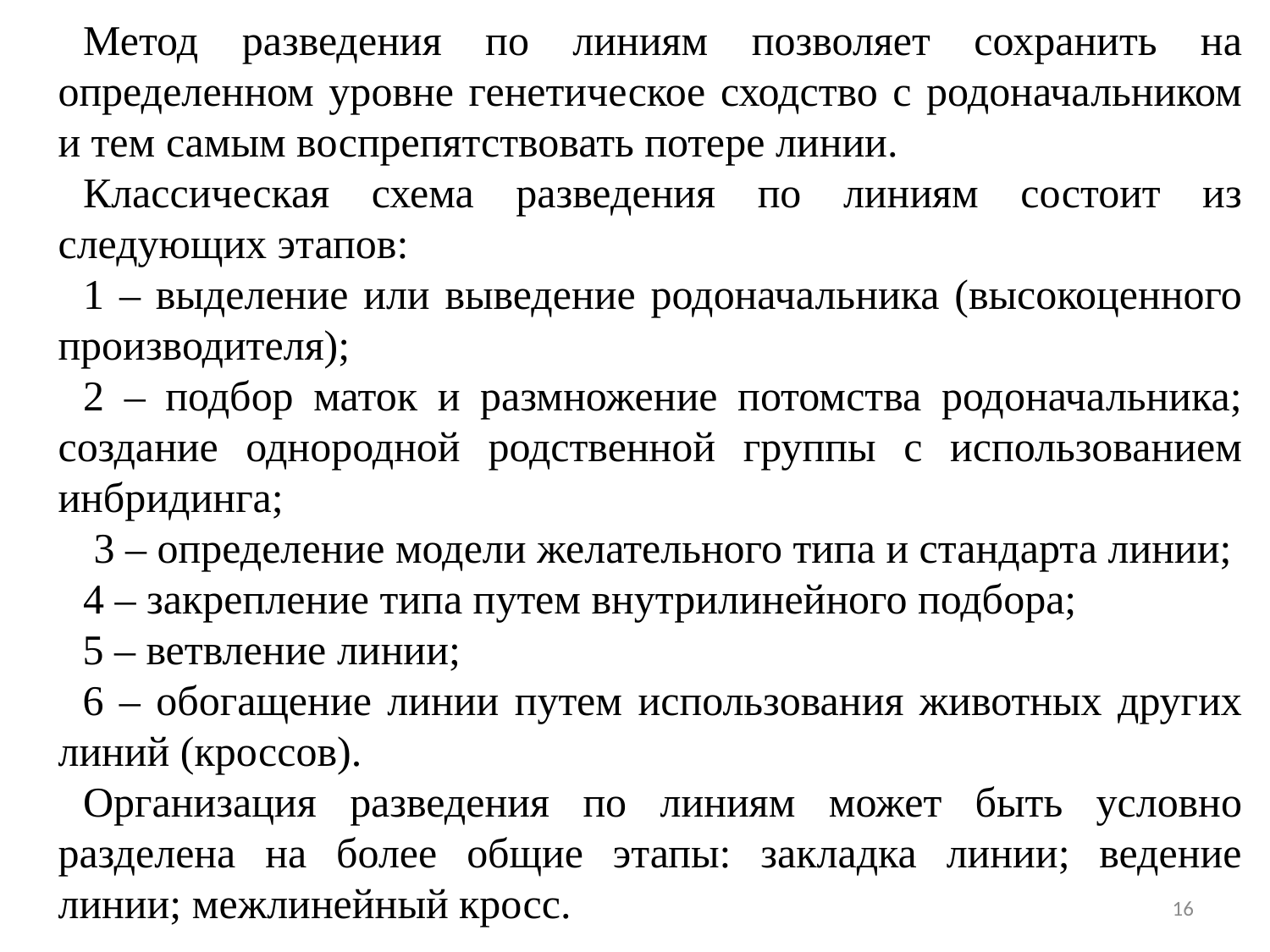

Метод разведения по линиям позволяет сохранить на определенном уровне генетическое сходство с родоначальником и тем самым воспрепятствовать потере линии.
Классическая схема разведения по линиям состоит из следующих этапов:
1 – выделение или выведение родоначальника (высокоценного производителя);
2 – подбор маток и размножение потомства родоначальника; создание однородной родственной группы с использованием инбридинга;
 3 – определение модели желательного типа и стандарта линии;
4 – закрепление типа путем внутрилинейного подбора;
5 – ветвление линии;
6 – обогащение линии путем использования животных других линий (кроссов).
Организация разведения по линиям может быть условно разделена на более общие этапы: закладка линии; ведение линии; межлинейный кросс.
16